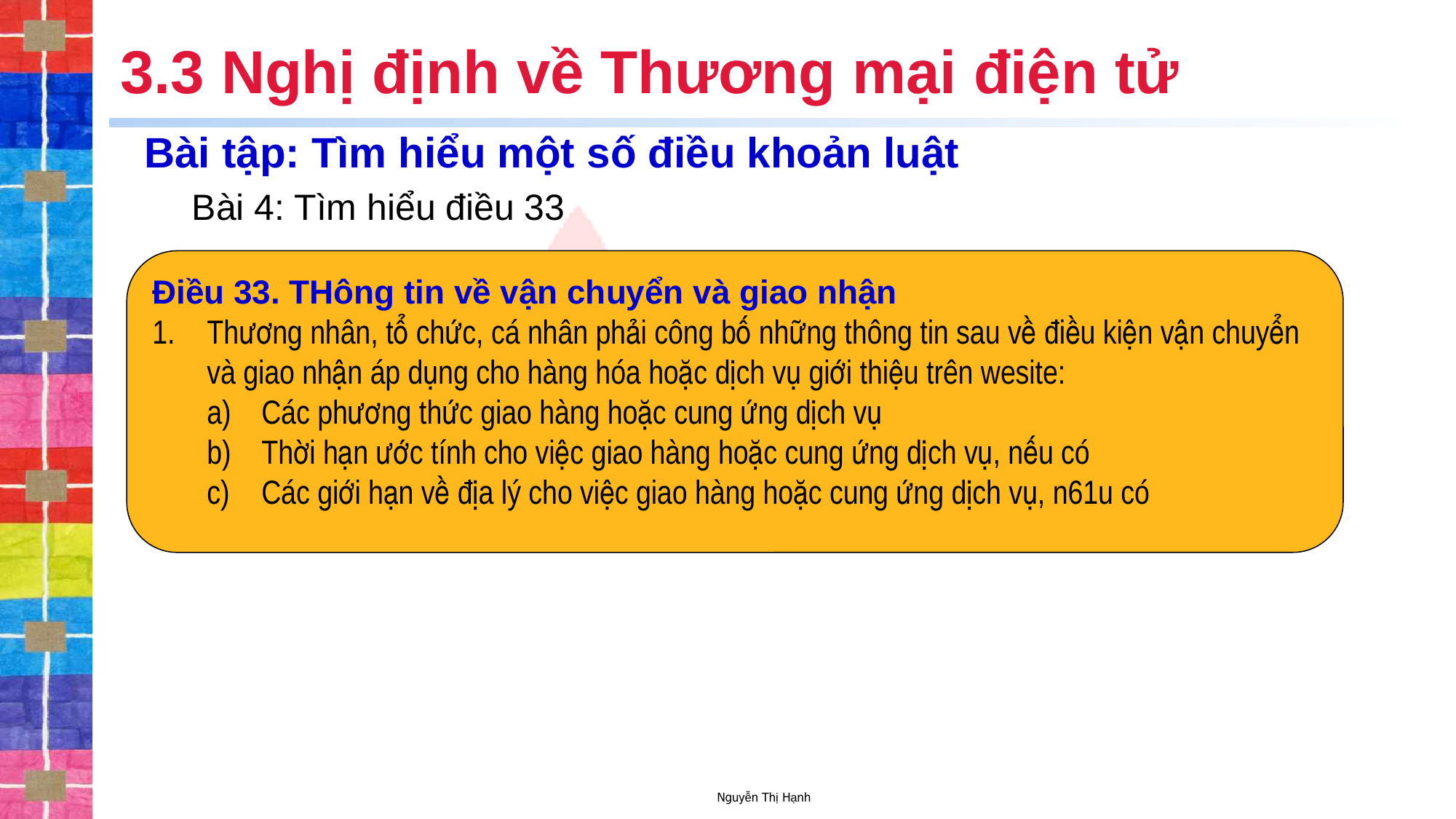

# 3.3 Nghị định về Thương mại điện tử
Bài tập: Tìm hiểu một số điều khoản luật
Bài 4: Tìm hiểu điều 33

Điều 33. THông tin về vận chuyển và giao nhận
Thương nhân, tổ chức, cá nhân phải công bố những thông tin sau về điều kiện vận chuyển và giao nhận áp dụng cho hàng hóa hoặc dịch vụ giới thiệu trên wesite:
Các phương thức giao hàng hoặc cung ứng dịch vụ
Thời hạn ước tính cho việc giao hàng hoặc cung ứng dịch vụ, nếu có
Các giới hạn về địa lý cho việc giao hàng hoặc cung ứng dịch vụ, n61u có

Nguyễn Thị Hạnh